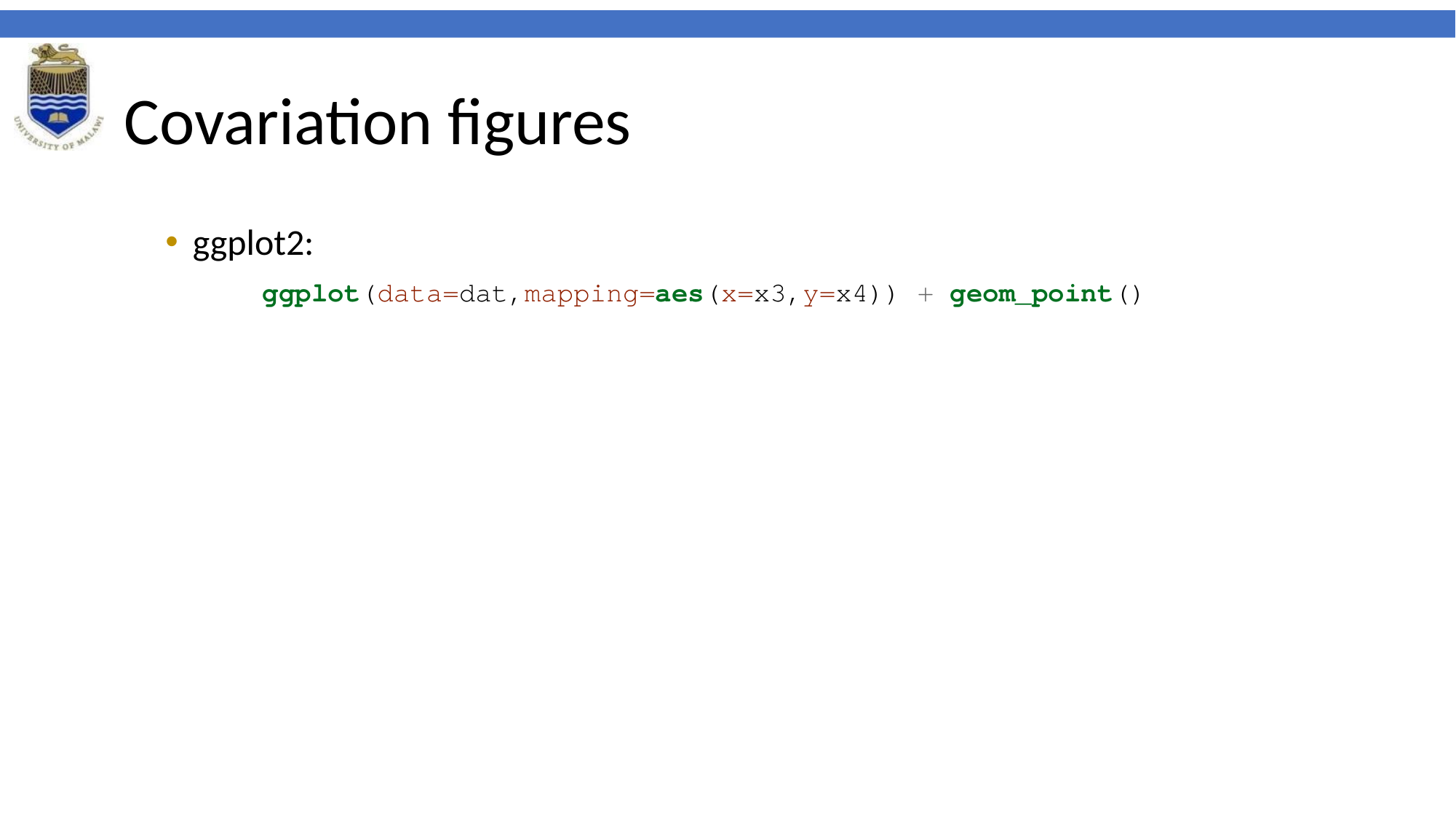

# Covariation figures
ggplot2:
ggplot(data=dat,mapping=aes(x=x3,y=x4)) + geom_point()